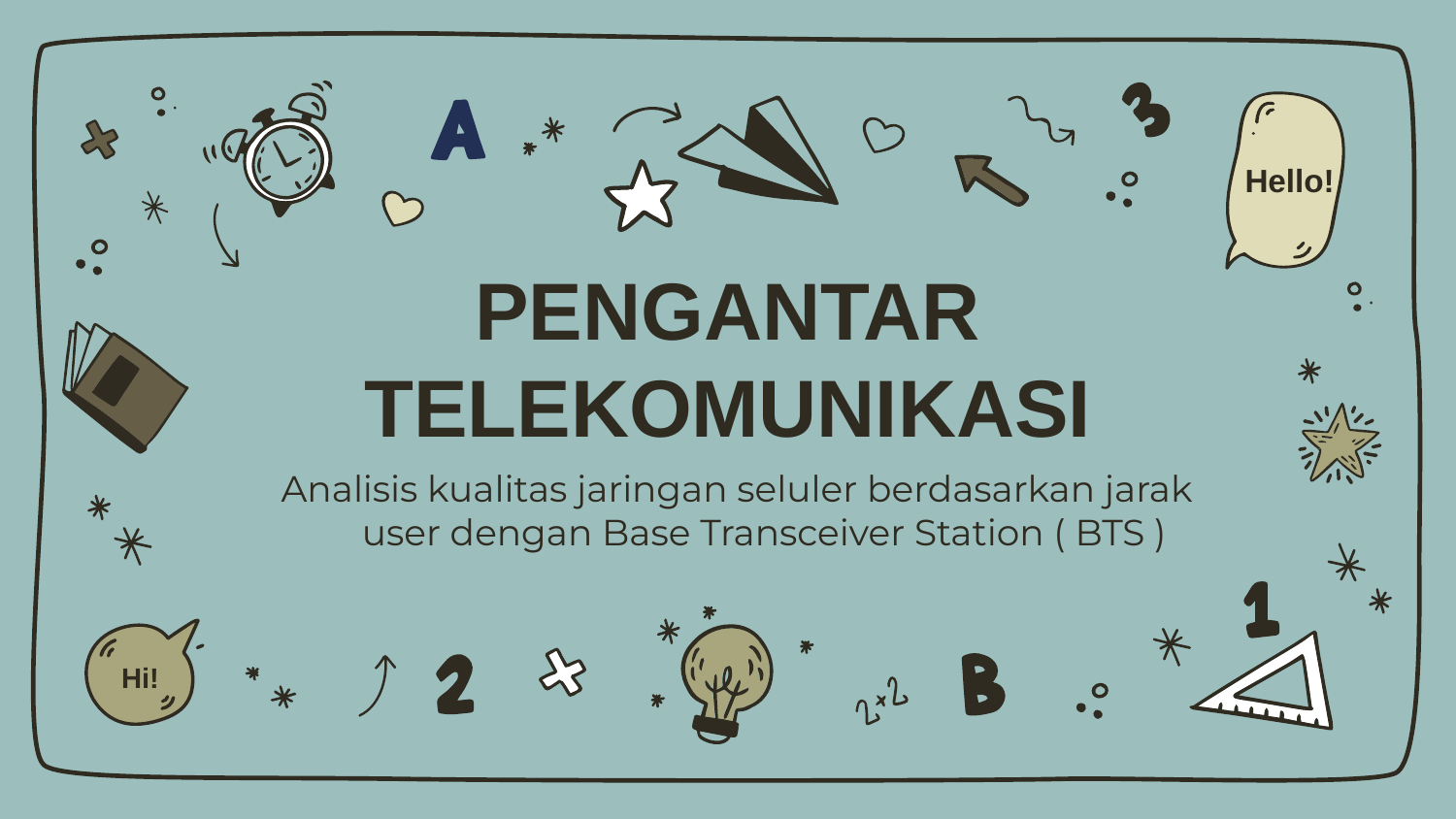

Hello!

# PENGANTAR TELEKOMUNIKASI

Analisis kualitas jaringan seluler berdasarkan jarak user dengan Base Transceiver Station ( BTS )

Hi!